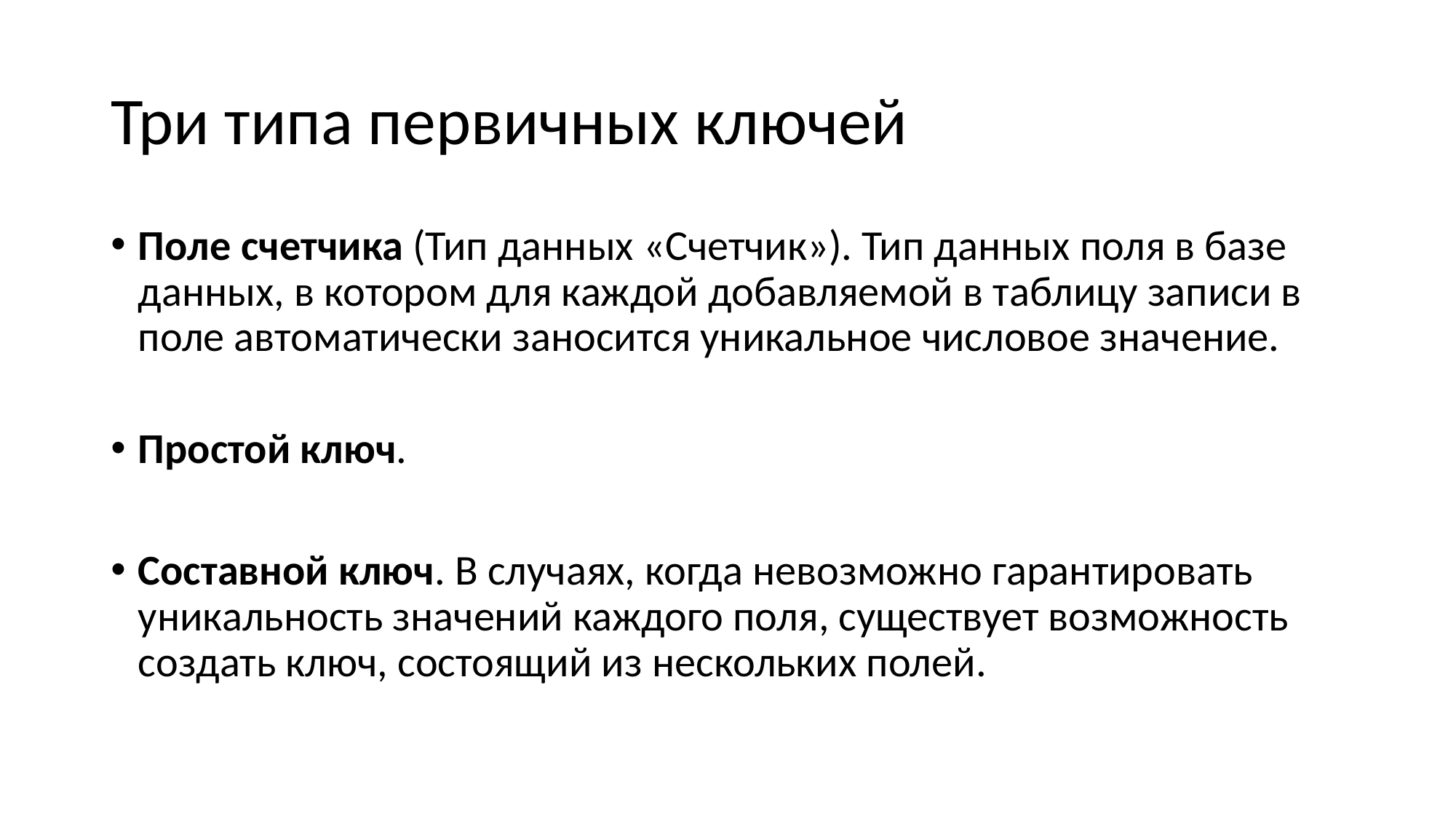

# Три типа первичных ключей
Поле счетчика (Тип данных «Счетчик»). Тип данных поля в базе
данных, в котором для каждой добавляемой в таблицу записи в поле автоматически заносится уникальное числовое значение.
Простой ключ.

Составной ключ. В случаях, когда невозможно гарантировать
уникальность значений каждого поля, существует возможность
создать ключ, состоящий из нескольких полей.